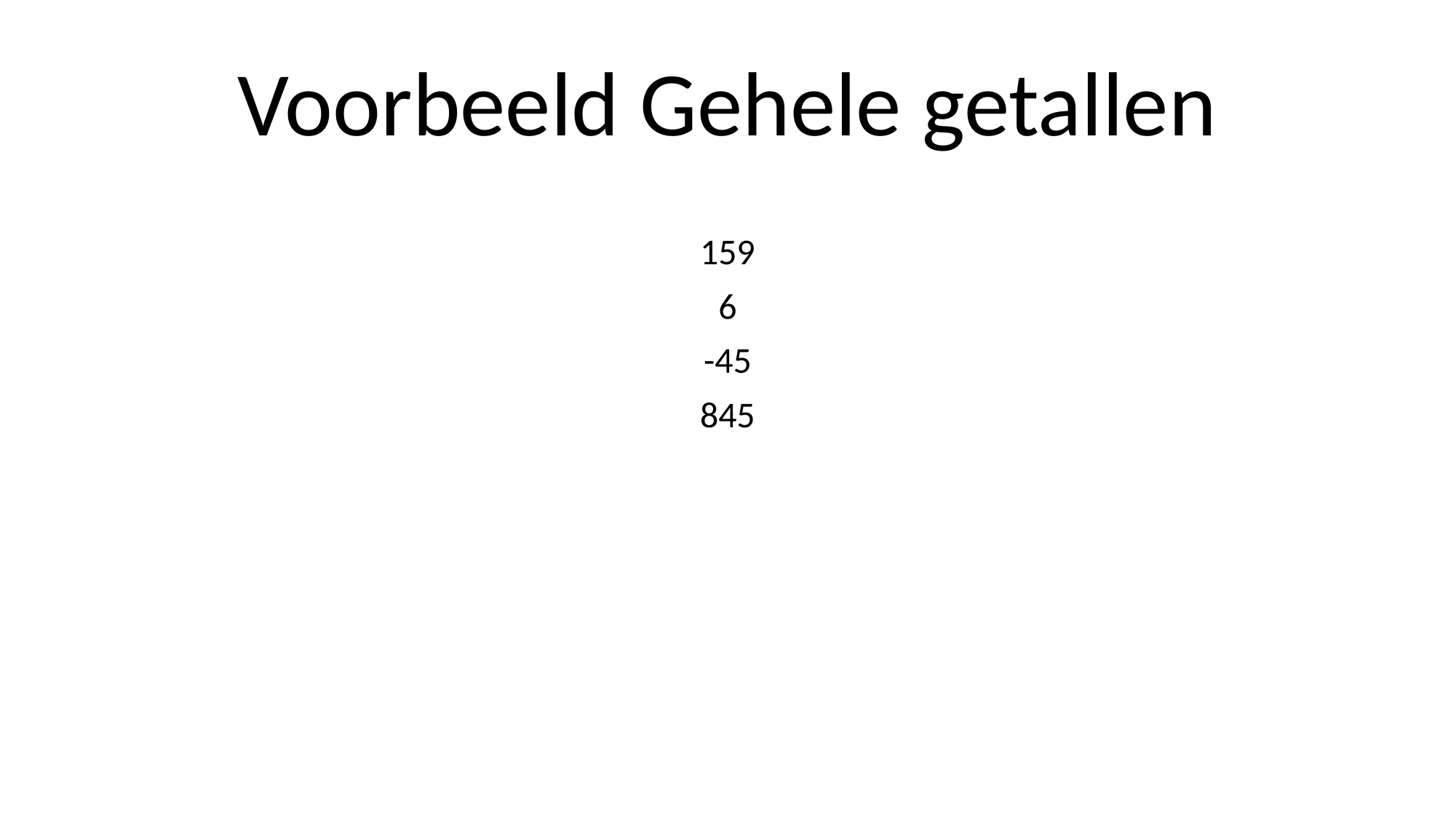

# Voorbeeld Gehele getallen
159
6
-45
845